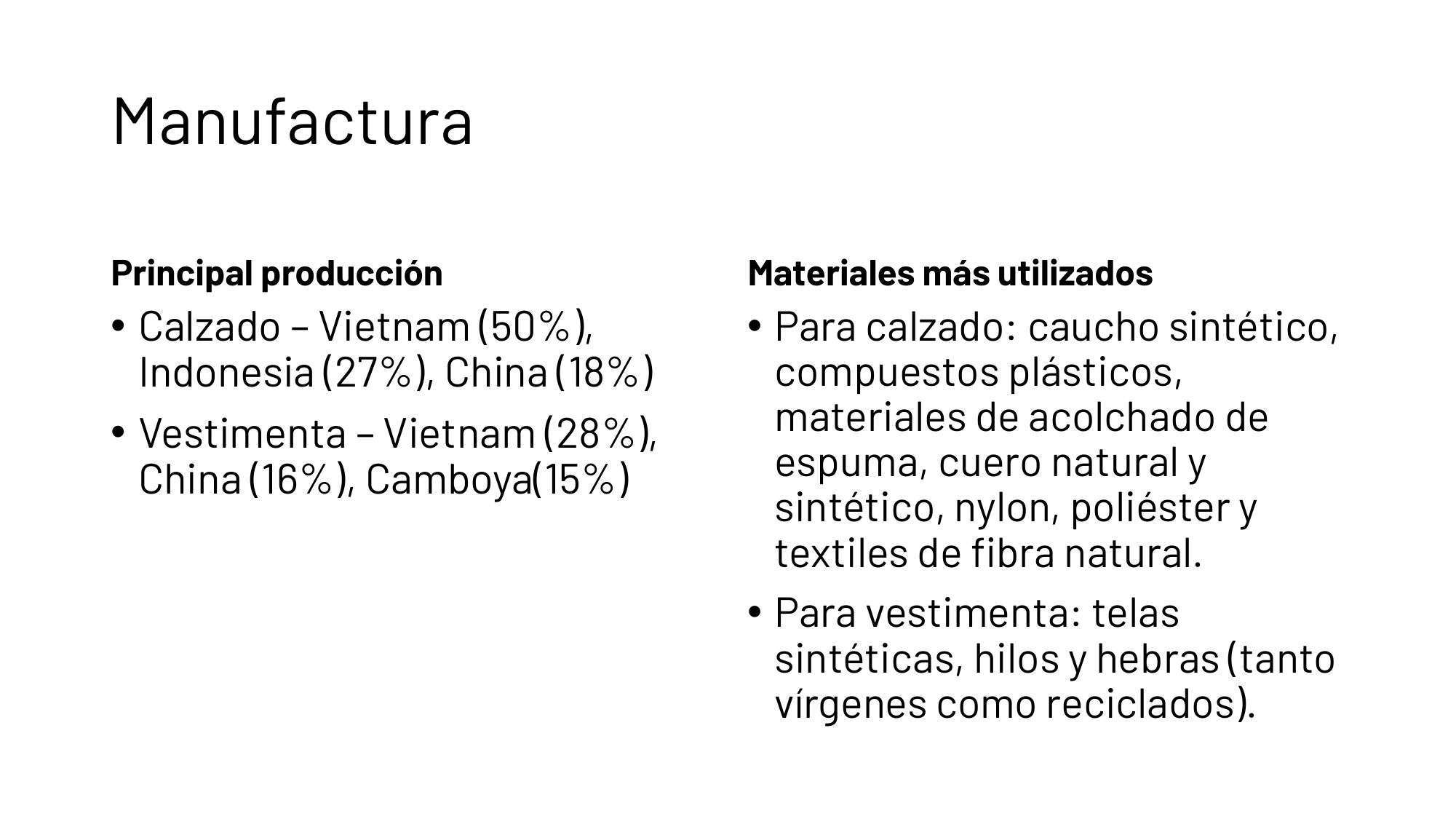

# Manufactura
Principal producción
Materiales más utilizados
Calzado – Vietnam (50%), Indonesia (27%), China (18%)
Vestimenta – Vietnam (28%), China (16%), Camboya(15%)
Para calzado: caucho sintético, compuestos plásticos, materiales de acolchado de espuma, cuero natural y sintético, nylon, poliéster y textiles de fibra natural.
Para vestimenta: telas sintéticas, hilos y hebras (tanto vírgenes como reciclados).